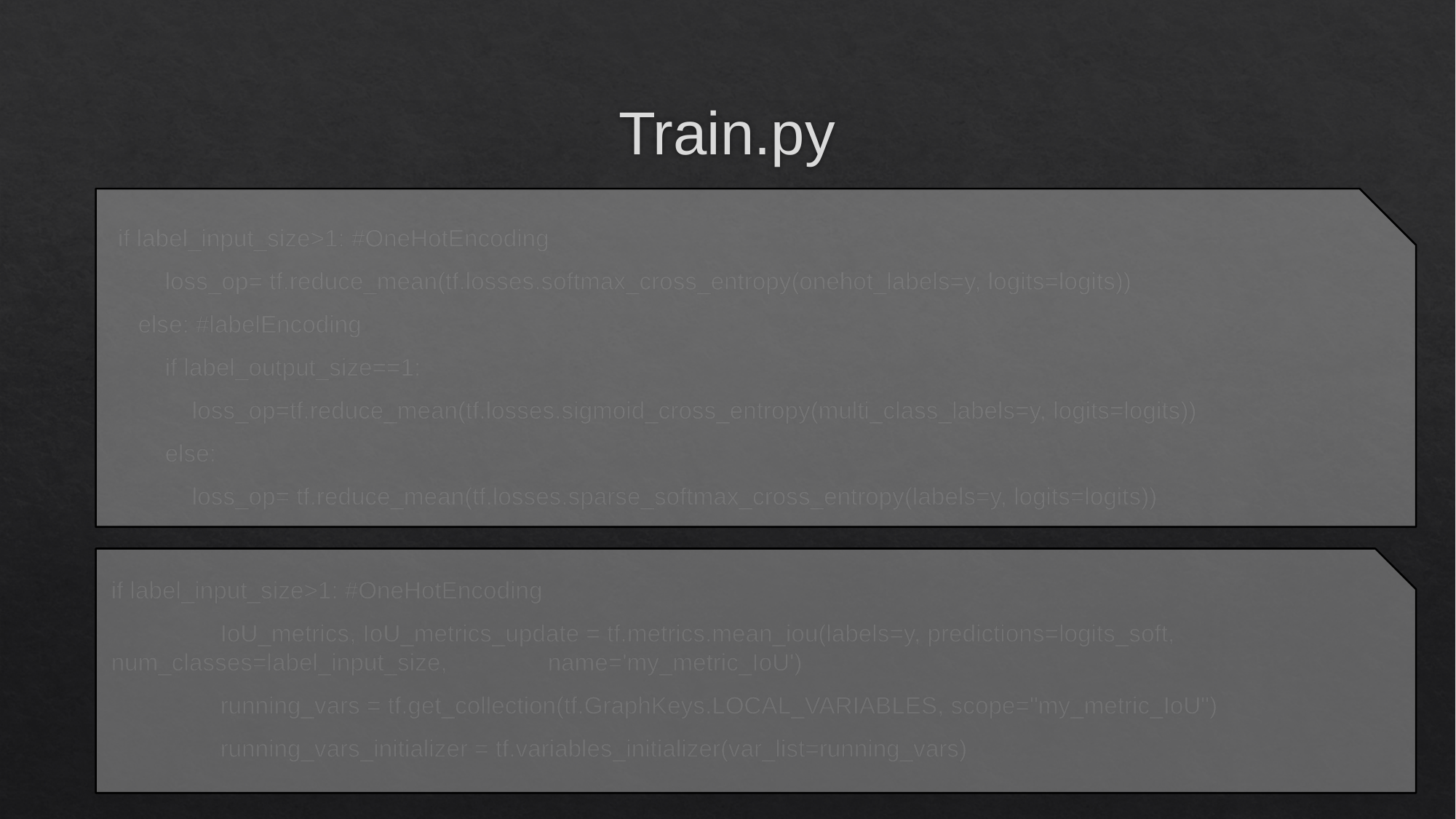

# Train.py
 if label_input_size>1: #OneHotEncoding
        loss_op= tf.reduce_mean(tf.losses.softmax_cross_entropy(onehot_labels=y, logits=logits))
    else: #labelEncoding
        if label_output_size==1:
            loss_op=tf.reduce_mean(tf.losses.sigmoid_cross_entropy(multi_class_labels=y, logits=logits))
        else:
            loss_op= tf.reduce_mean(tf.losses.sparse_softmax_cross_entropy(labels=y, logits=logits))

if label_input_size>1: #OneHotEncoding
	IoU_metrics, IoU_metrics_update = tf.metrics.mean_iou(labels=y, predictions=logits_soft, 	num_classes=label_input_size, 	name='my_metric_IoU')
	running_vars = tf.get_collection(tf.GraphKeys.LOCAL_VARIABLES, scope="my_metric_IoU")
	running_vars_initializer = tf.variables_initializer(var_list=running_vars)